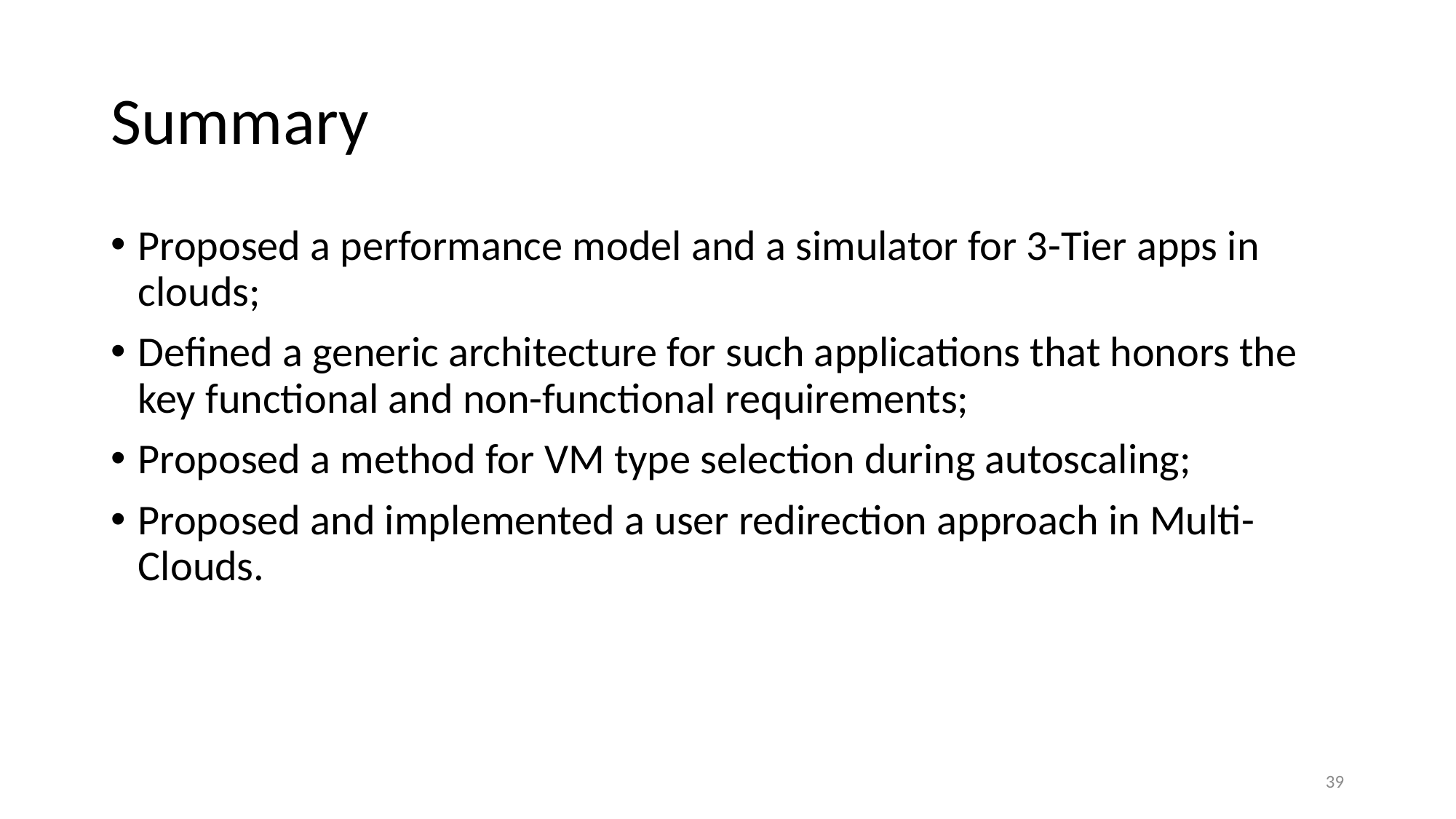

# Summary
Proposed a performance model and a simulator for 3-Tier apps in clouds;
Defined a generic architecture for such applications that honors the key functional and non-functional requirements;
Proposed a method for VM type selection during autoscaling;
Proposed and implemented a user redirection approach in Multi-Clouds.
39